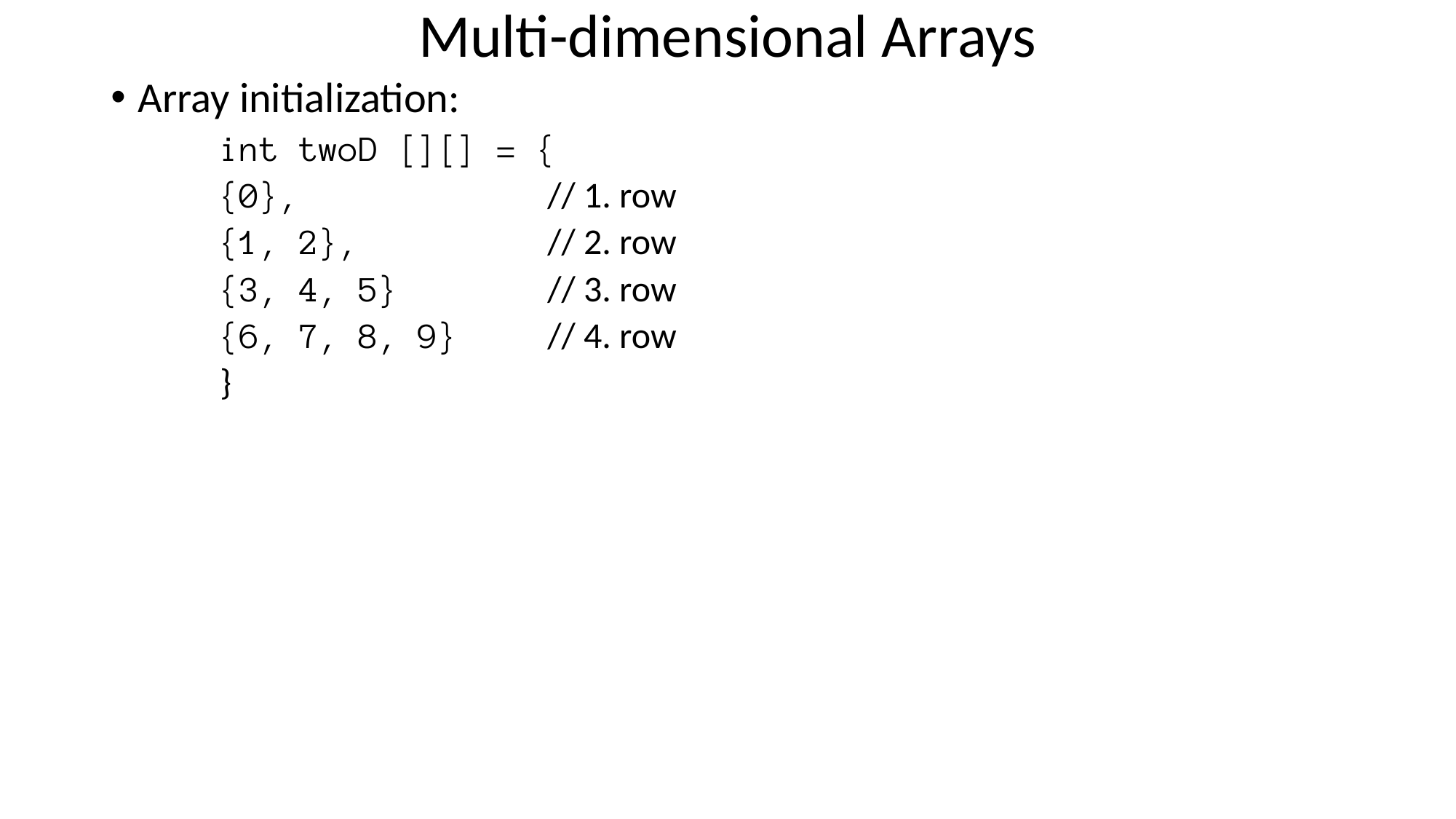

# Multi-dimensional Arrays
Array initialization:
int twoD [][] = {
{0}, 			// 1. row
{1, 2}, 		// 2. row
{3, 4, 5} 		// 3. row
{6, 7, 8, 9} 	// 4. row
}